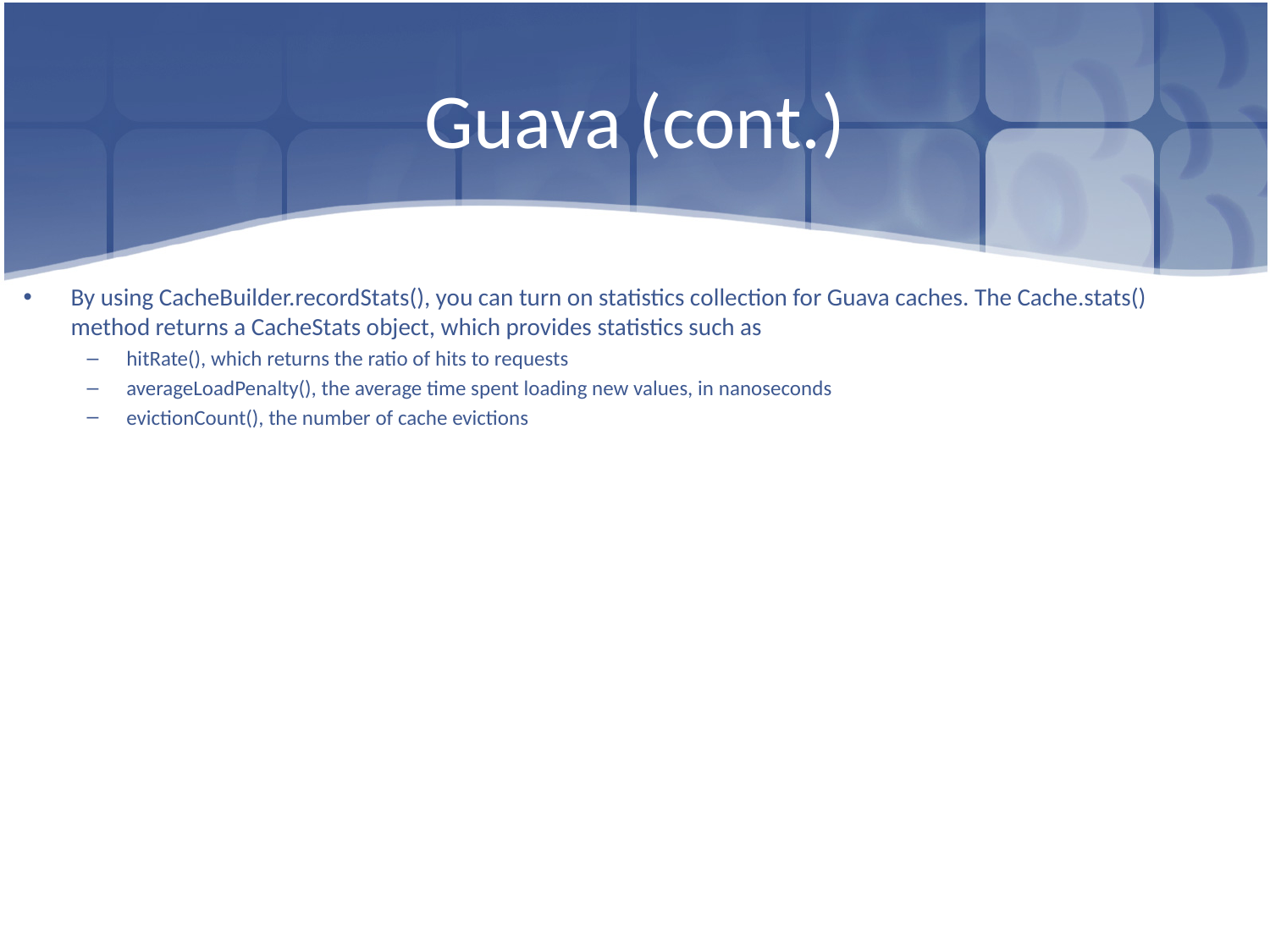

# Guava (cont.)
By using CacheBuilder.recordStats(), you can turn on statistics collection for Guava caches. The Cache.stats() method returns a CacheStats object, which provides statistics such as
hitRate(), which returns the ratio of hits to requests
averageLoadPenalty(), the average time spent loading new values, in nanoseconds
evictionCount(), the number of cache evictions